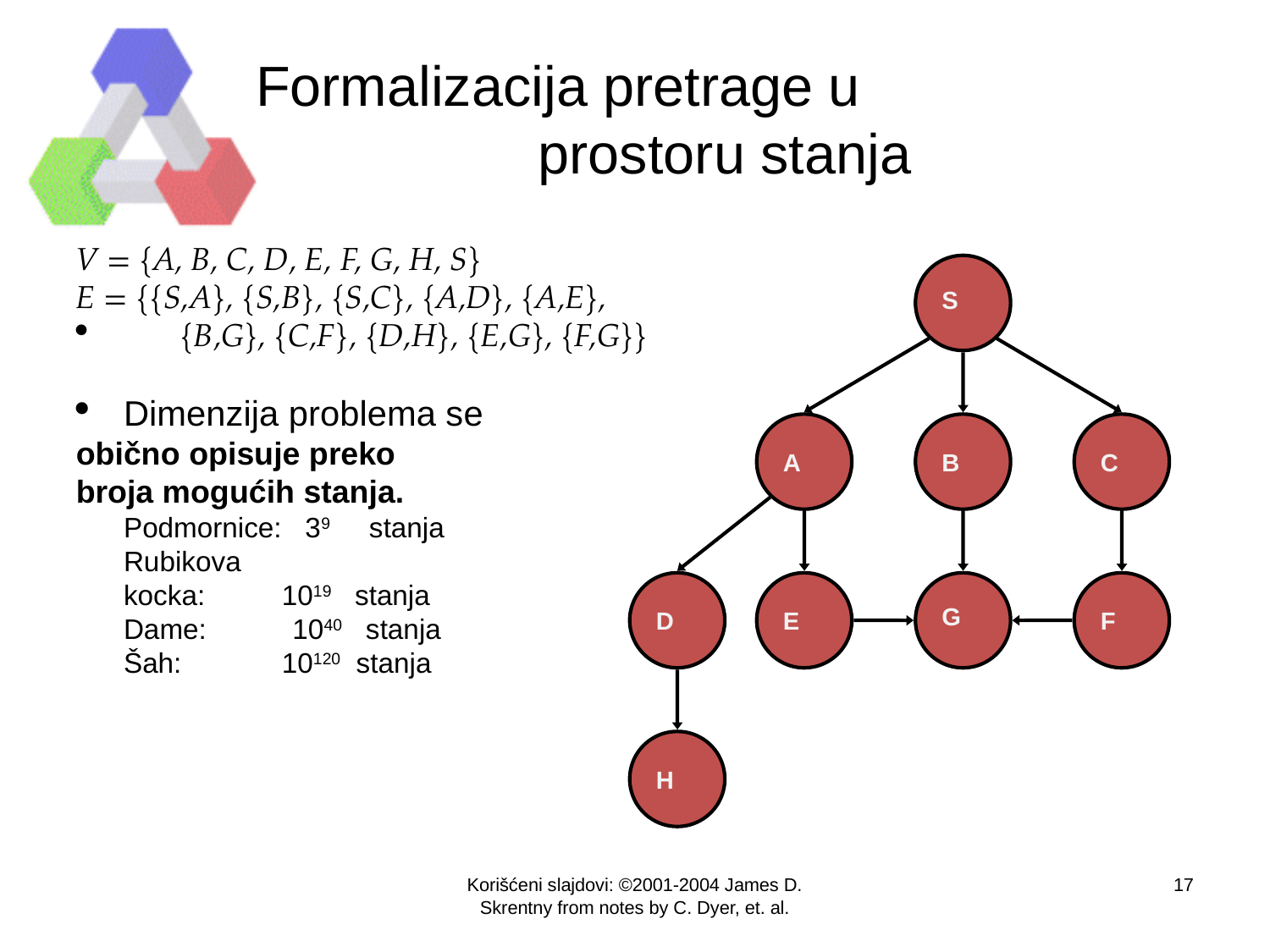

Formalizacija pretrage u
prostoru stanja
V = {A, B, C, D, E, F, G, H, S}
E = {{S,A}, {S,B}, {S,C}, {A,D}, {A,E},
       {B,G}, {C,F}, {D,H}, {E,G}, {F,G}}

Dimenzija problema se
obično opisuje preko
broja mogućih stanja.
	Podmornice:   39     stanja
	Rubikova
	kocka:	    1019   stanja
	Dame:           1040   stanja
	Šah:	    10120  stanja
S

A
B
C

D
E

G

F

H
Korišćeni slajdovi: ©2001-2004 James D. Skrentny from notes by C. Dyer, et. al.
17